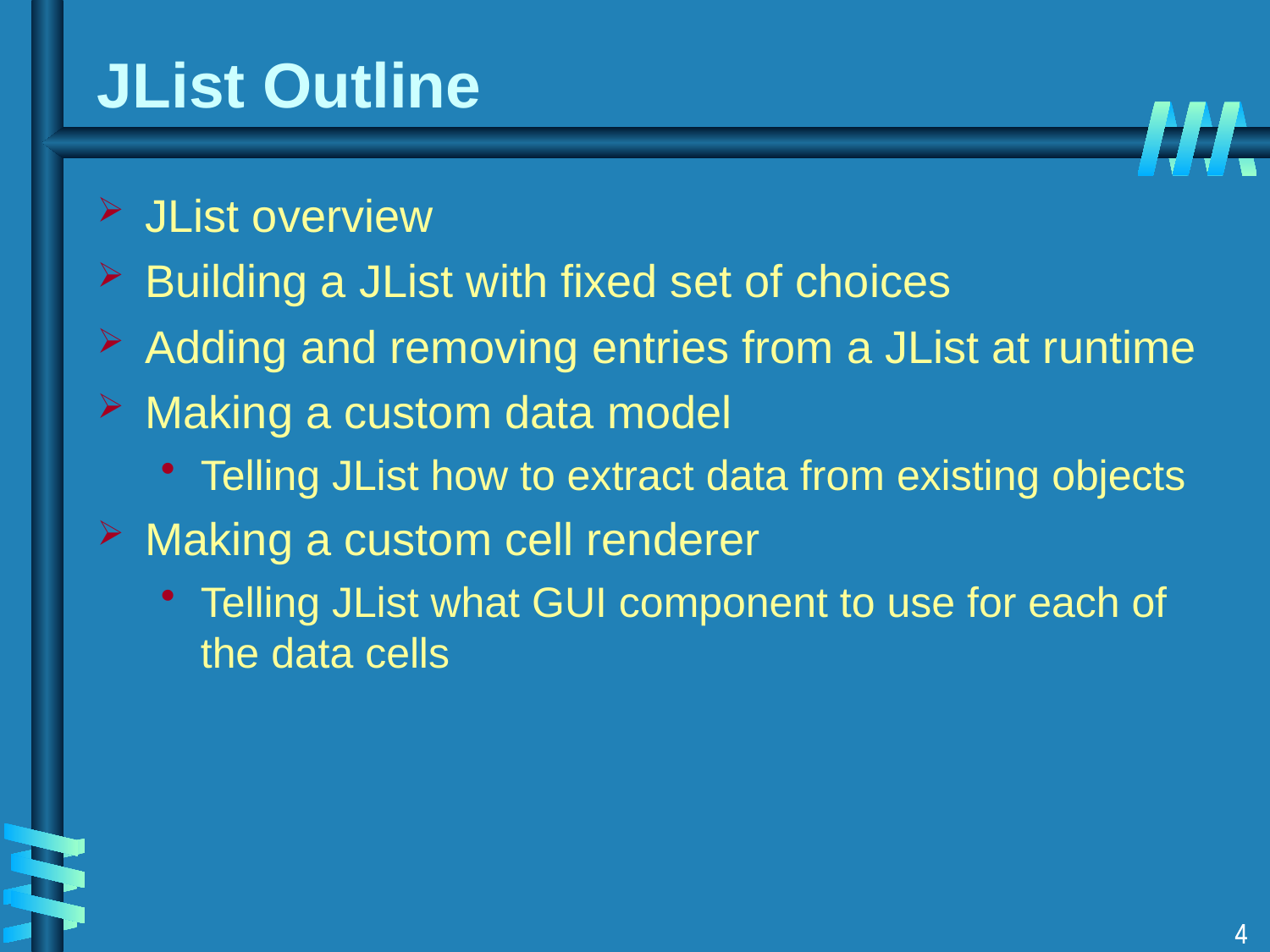

# JList Outline
JList overview
Building a JList with fixed set of choices
Adding and removing entries from a JList at runtime
Making a custom data model
Telling JList how to extract data from existing objects
Making a custom cell renderer
Telling JList what GUI component to use for each of the data cells
4
4